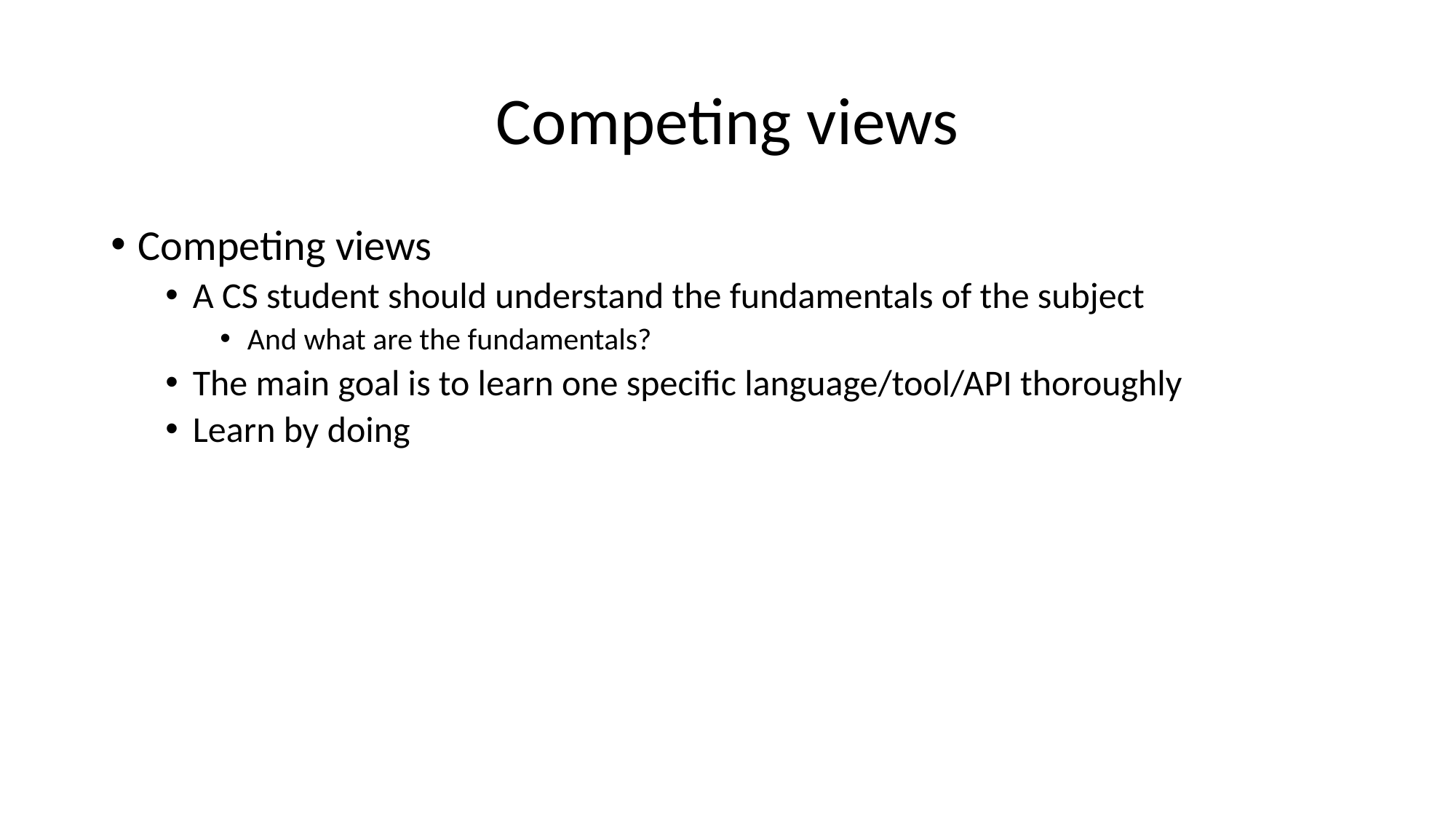

# Competing views
Competing views
A CS student should understand the fundamentals of the subject
And what are the fundamentals?
The main goal is to learn one specific language/tool/API thoroughly
Learn by doing